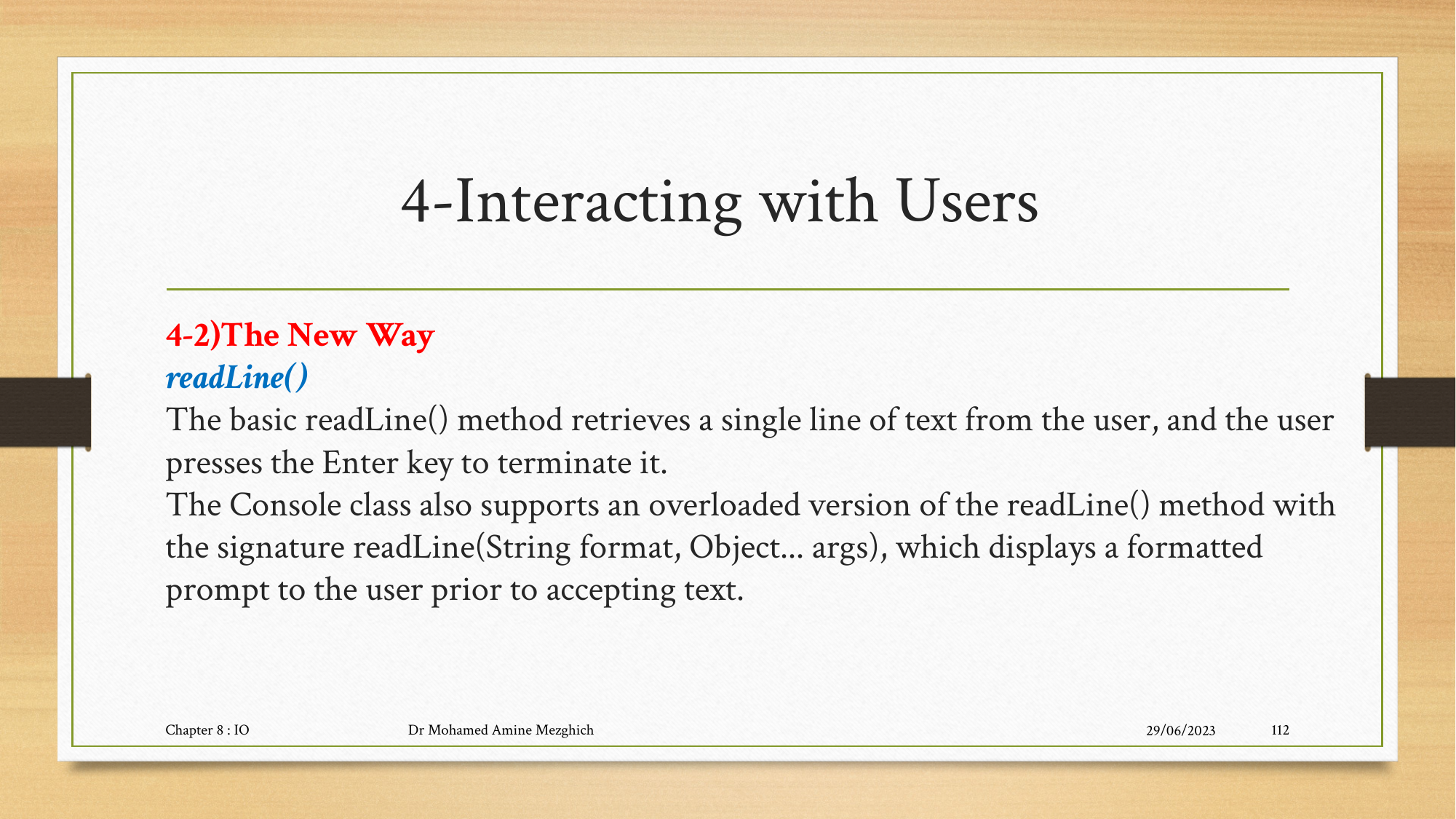

# 4-Interacting with Users
4-2)The New Way
readLine()
The basic readLine() method retrieves a single line of text from the user, and the user
presses the Enter key to terminate it.
The Console class also supports an overloaded version of the readLine() method with
the signature readLine(String format, Object... args), which displays a formatted
prompt to the user prior to accepting text.
Chapter 8 : IO                                              Dr Mohamed Amine Mezghich
29/06/2023
112